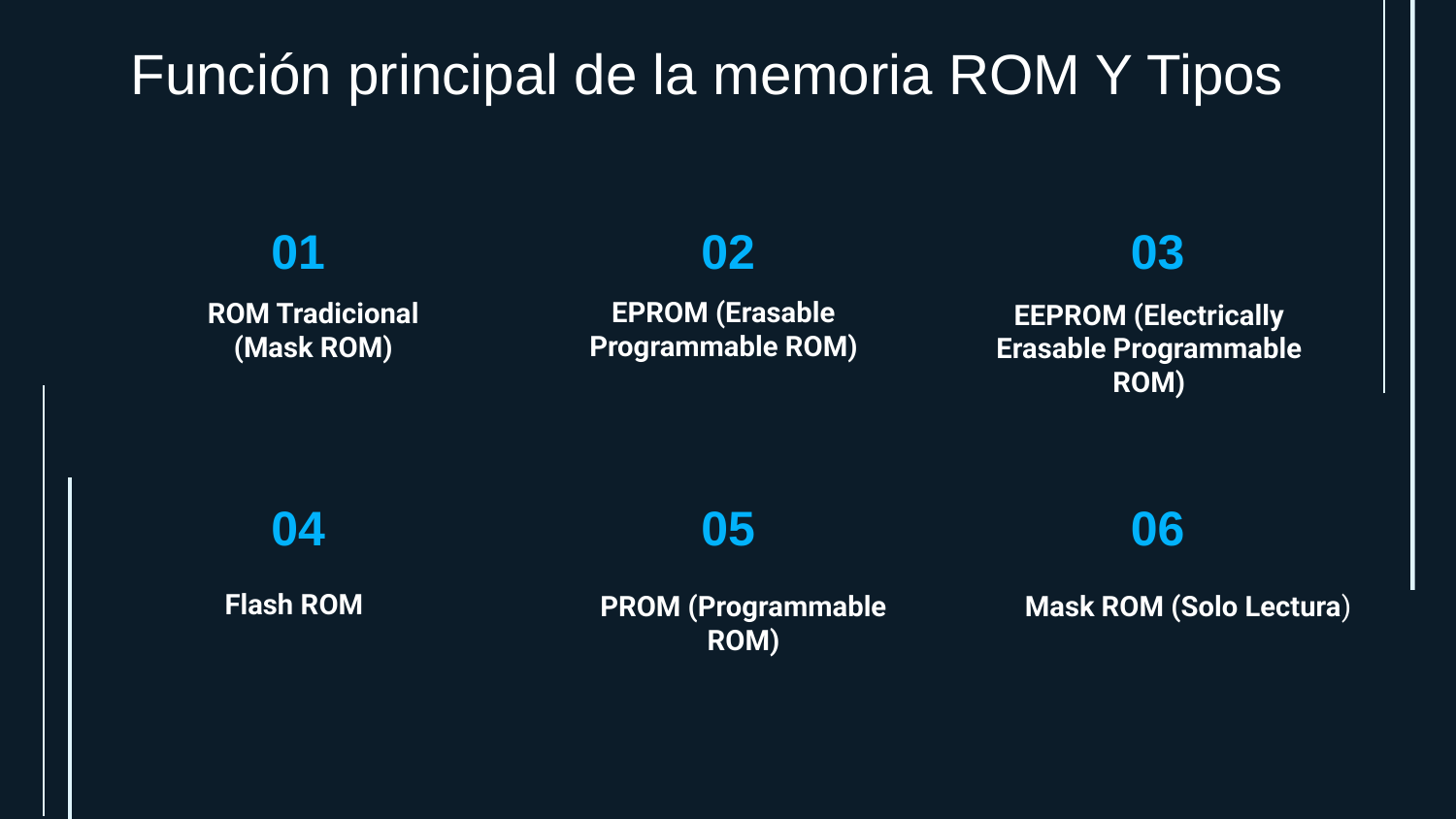

# Función principal de la memoria ROM Y Tipos
01
02
03
EPROM (Erasable Programmable ROM)
ROM Tradicional (Mask ROM)
EEPROM (Electrically Erasable Programmable ROM)
04
05
06
Flash ROM
PROM (Programmable ROM)
Mask ROM (Solo Lectura)